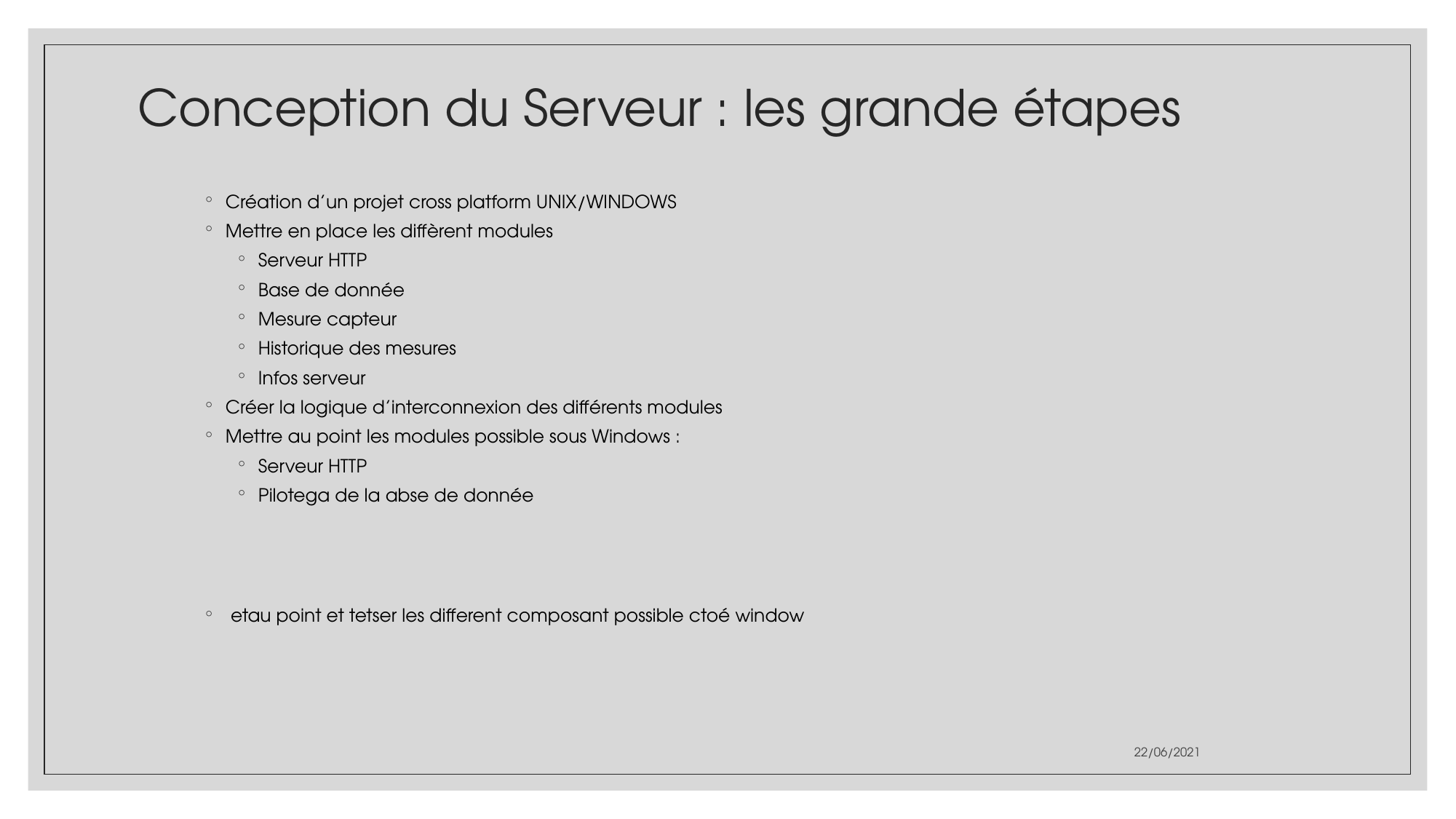

# Conception du Serveur : les grande étapes

Création d’un projet cross platform UNIX/WINDOWS
Mettre en place les diffèrent modules
Serveur HTTP
Base de donnée
Mesure capteur
Historique des mesures
Infos serveur
Créer la logique d’interconnexion des différents modules
Mettre au point les modules possible sous Windows :
Serveur HTTP
Pilotega de la abse de donnée

 etau point et tetser les different composant possible ctoé window

22/06/2021